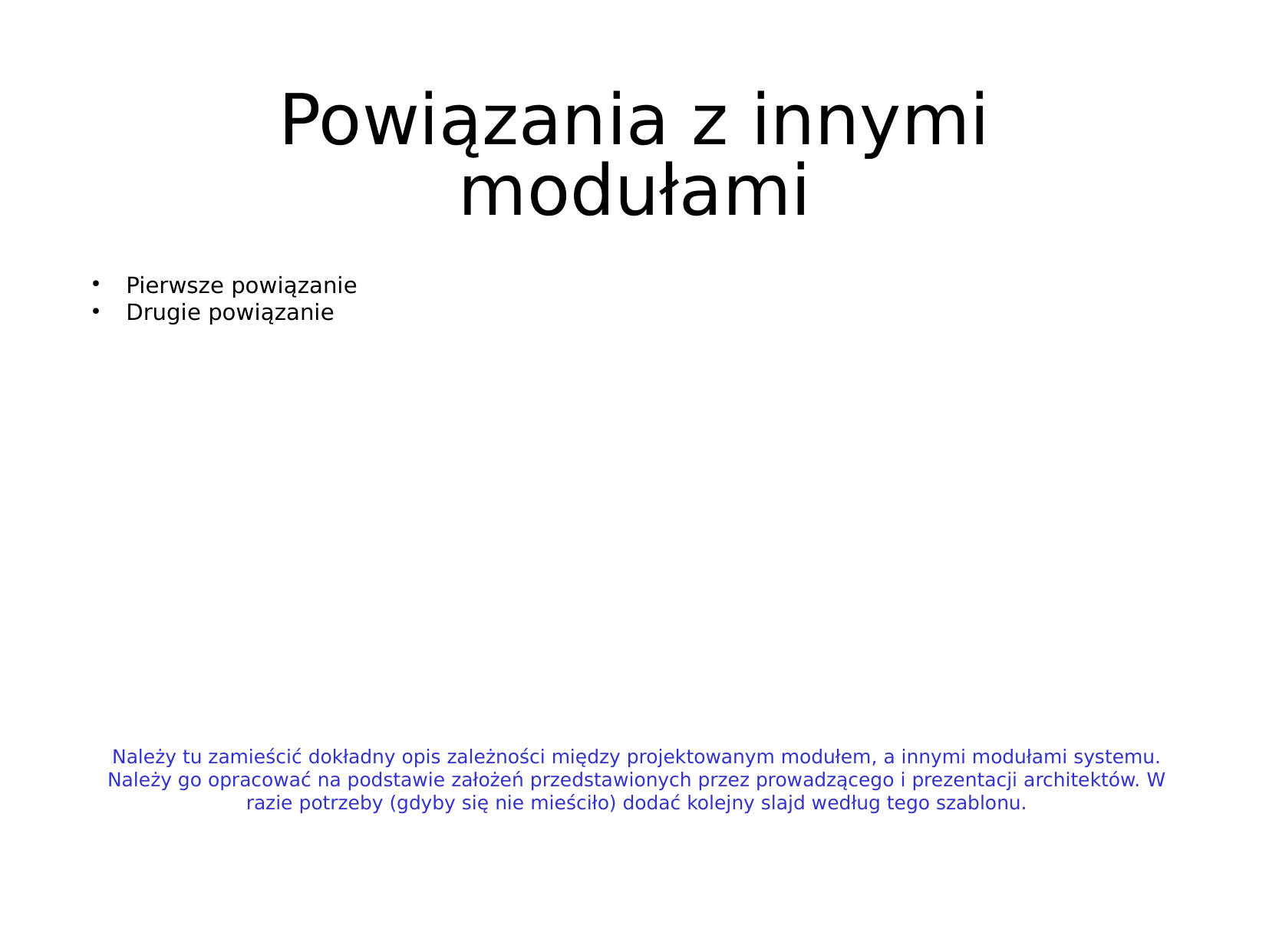

# Powiązania z innymi modułami
 Pierwsze powiązanie
 Drugie powiązanie
Należy tu zamieścić dokładny opis zależności między projektowanym modułem, a innymi modułami systemu. Należy go opracować na podstawie założeń przedstawionych przez prowadzącego i prezentacji architektów. W razie potrzeby (gdyby się nie mieściło) dodać kolejny slajd według tego szablonu.